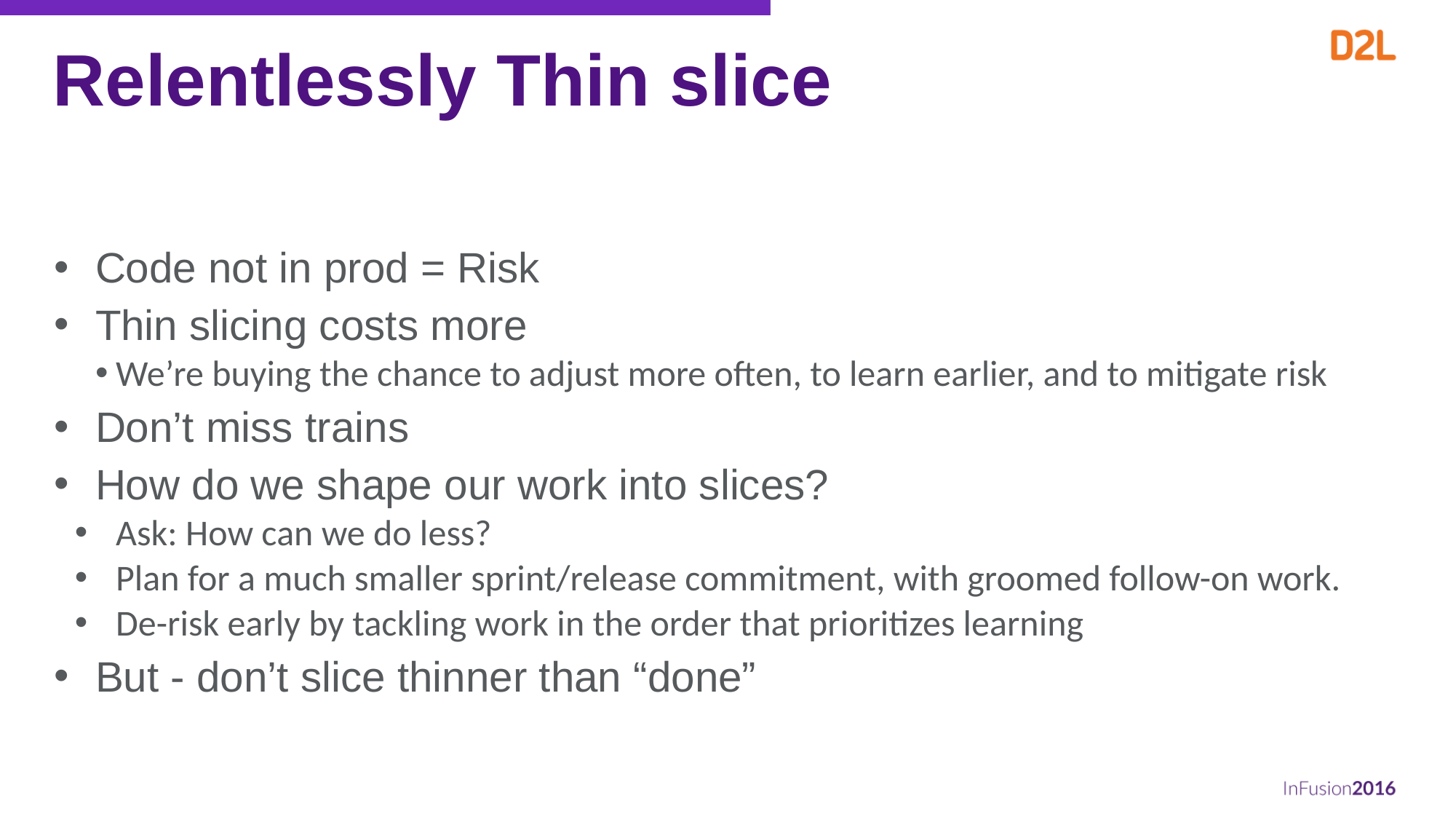

# Relentlessly Thin slice
Code not in prod = Risk
Thin slicing costs more
We’re buying the chance to adjust more often, to learn earlier, and to mitigate risk
Don’t miss trains
How do we shape our work into slices?
Ask: How can we do less?
Plan for a much smaller sprint/release commitment, with groomed follow-on work.
De-risk early by tackling work in the order that prioritizes learning
But - don’t slice thinner than “done”